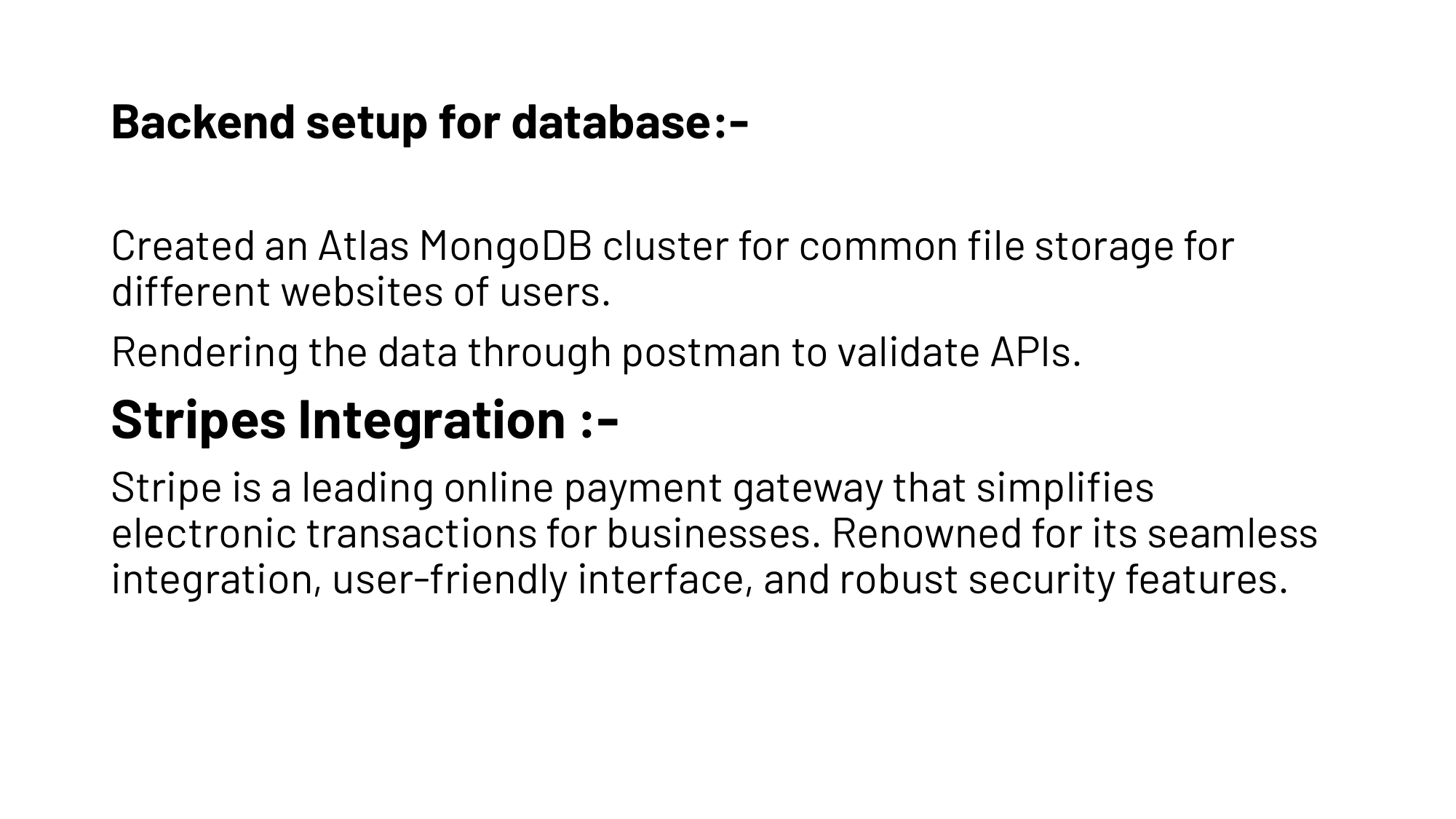

# Backend setup for database:-
Created an Atlas MongoDB cluster for common file storage for different websites of users.
Rendering the data through postman to validate APIs.
Stripes Integration :-
Stripe is a leading online payment gateway that simplifies electronic transactions for businesses. Renowned for its seamless integration, user-friendly interface, and robust security features.